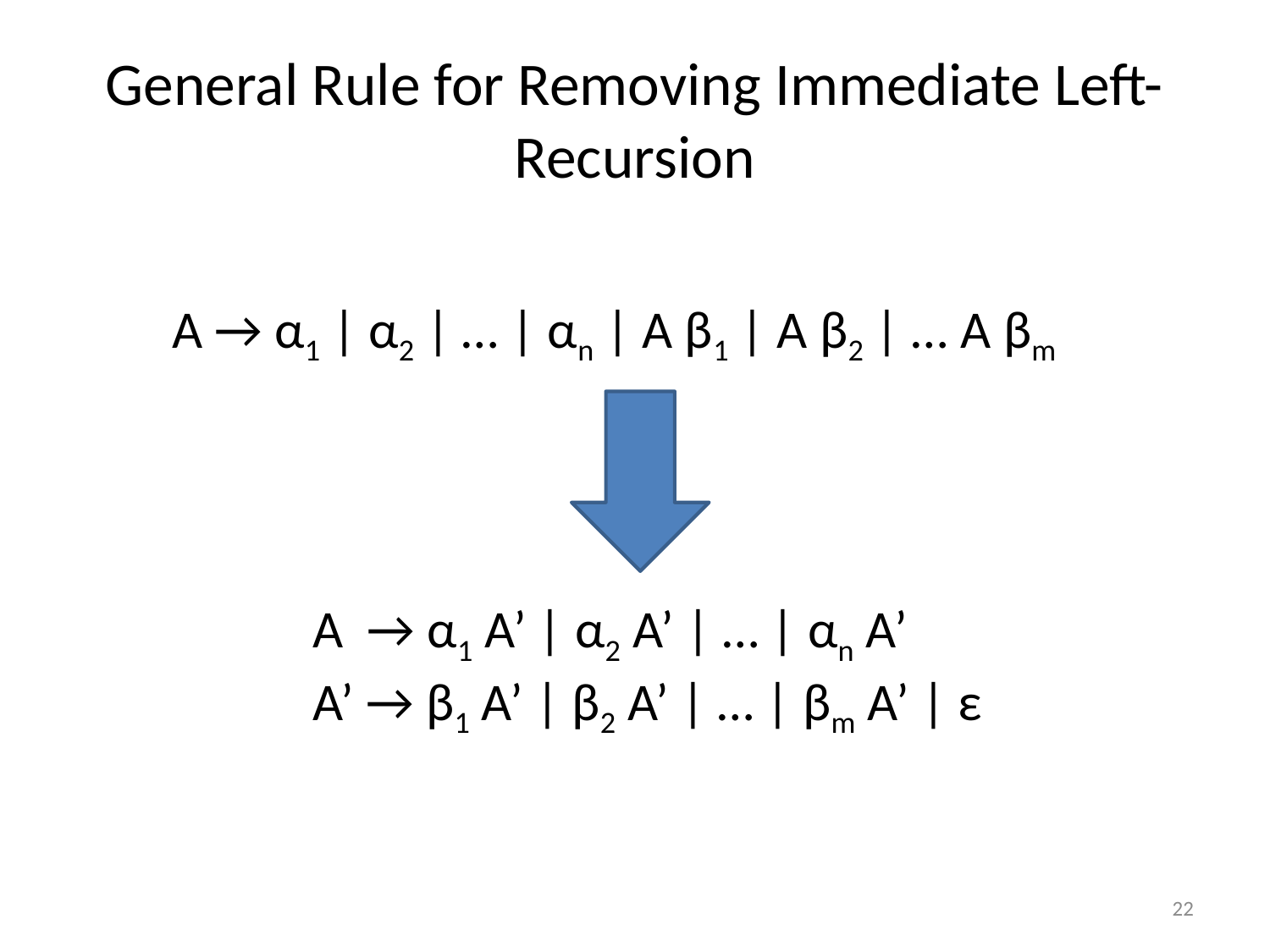

# General Rule for Removing Immediate Left-Recursion
A → α1 | α2 | … | αn | A β1 | A β2 | … A βm

A  → α1 A’ | α2 A’ | … | αn A’
A’ → β1 A’ | β2 A’ | … | βm A’ | ε
22